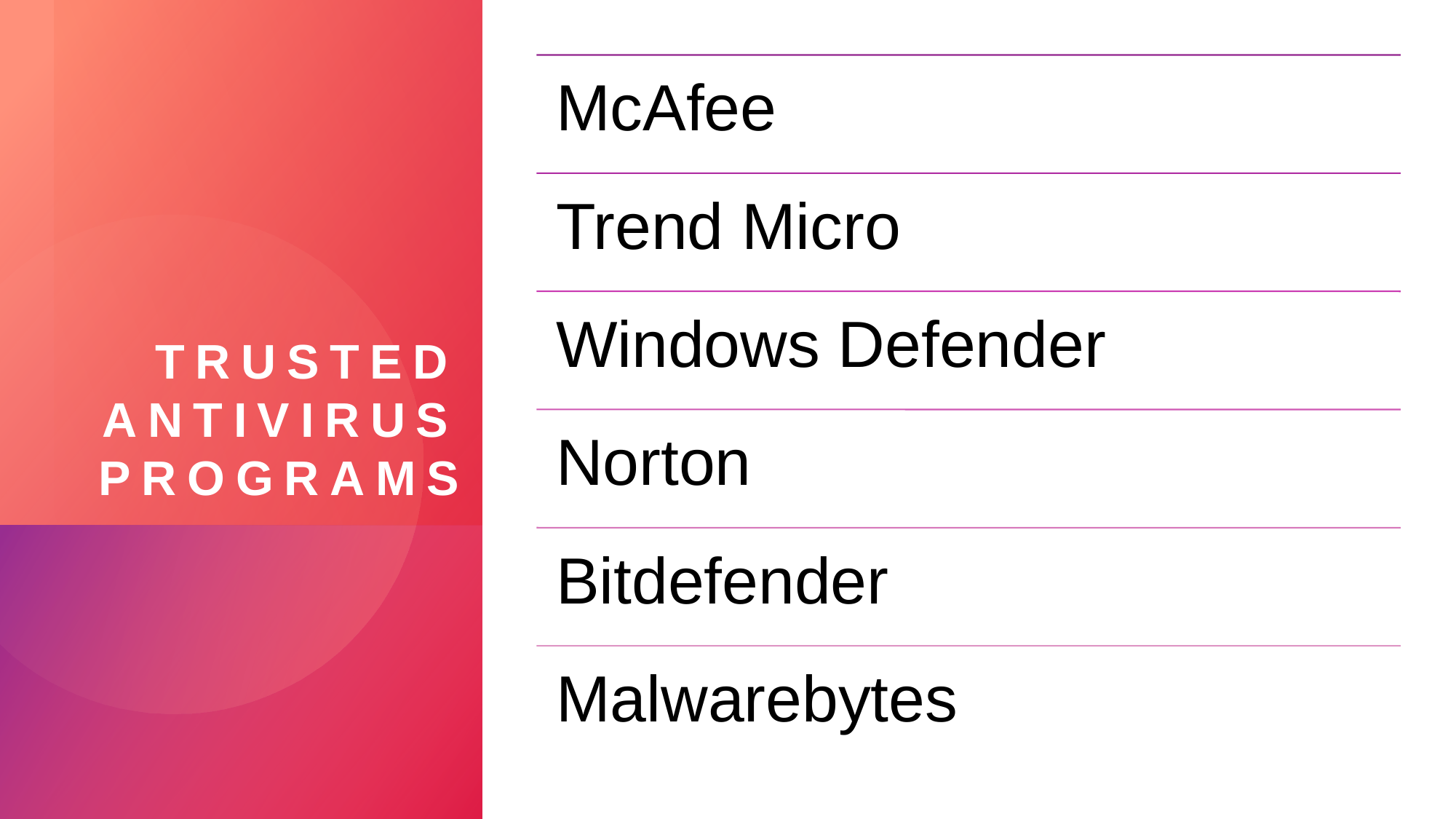

McAfee
Trend Micro
Windows Defender
Norton
Bitdefender
Malwarebytes
# TRUSTED ANTIVIRUS PROGRAMS